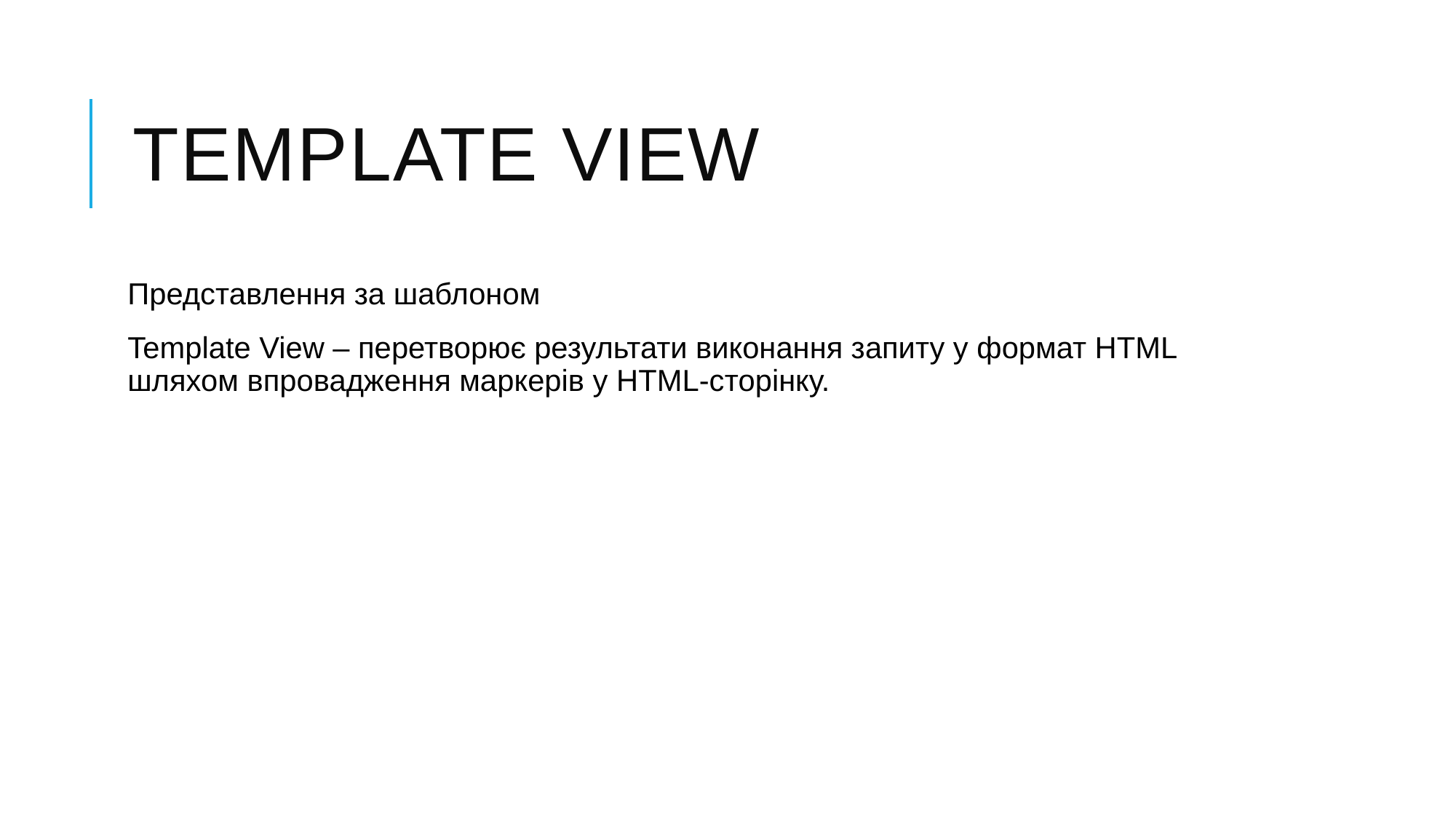

# Template View
Представлення за шаблоном
Template View – перетворює результати виконання запиту у формат HTML шляхом впровадження маркерів у HTML-сторінку.